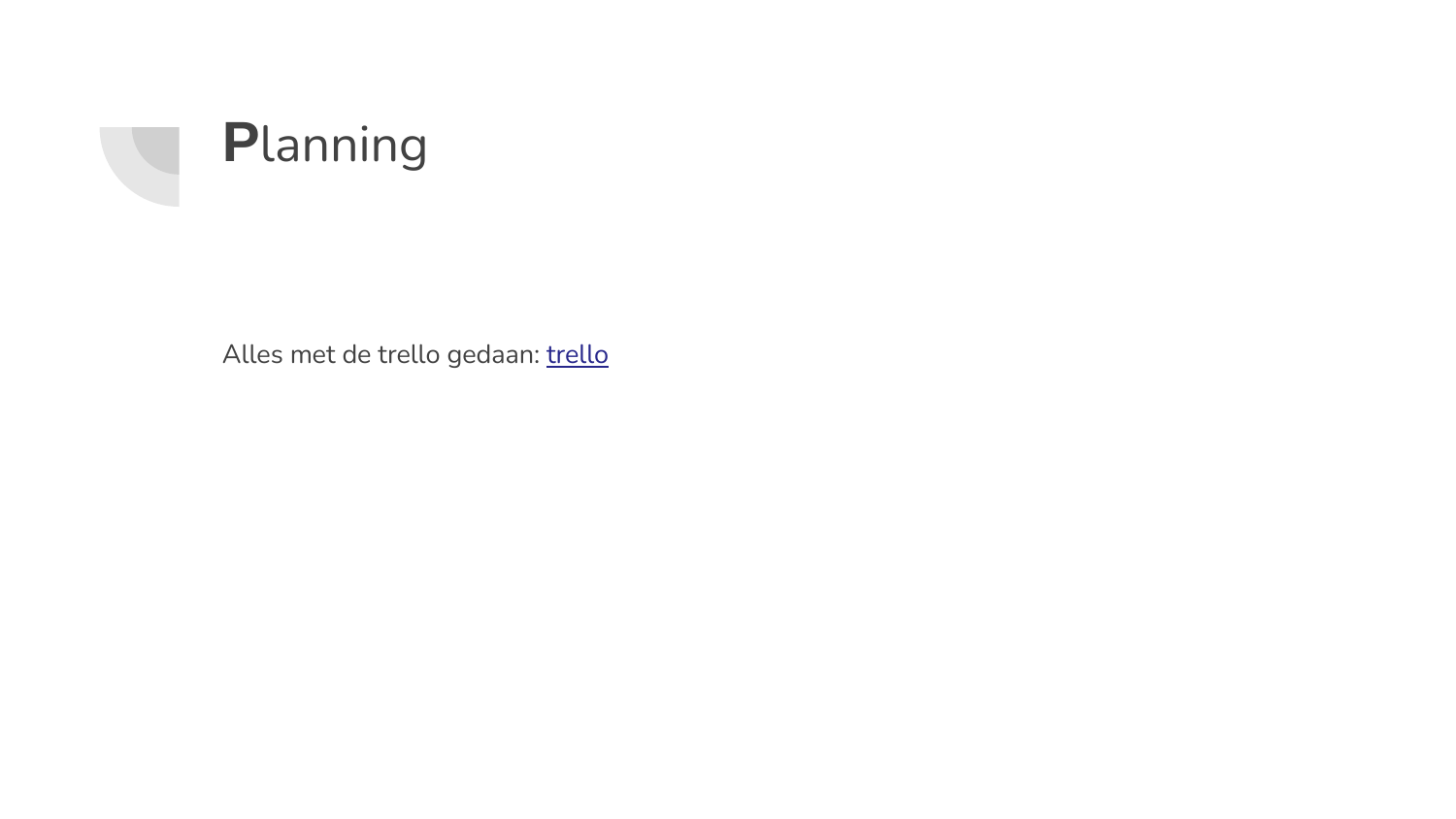

# Planning
Alles met de trello gedaan: trello